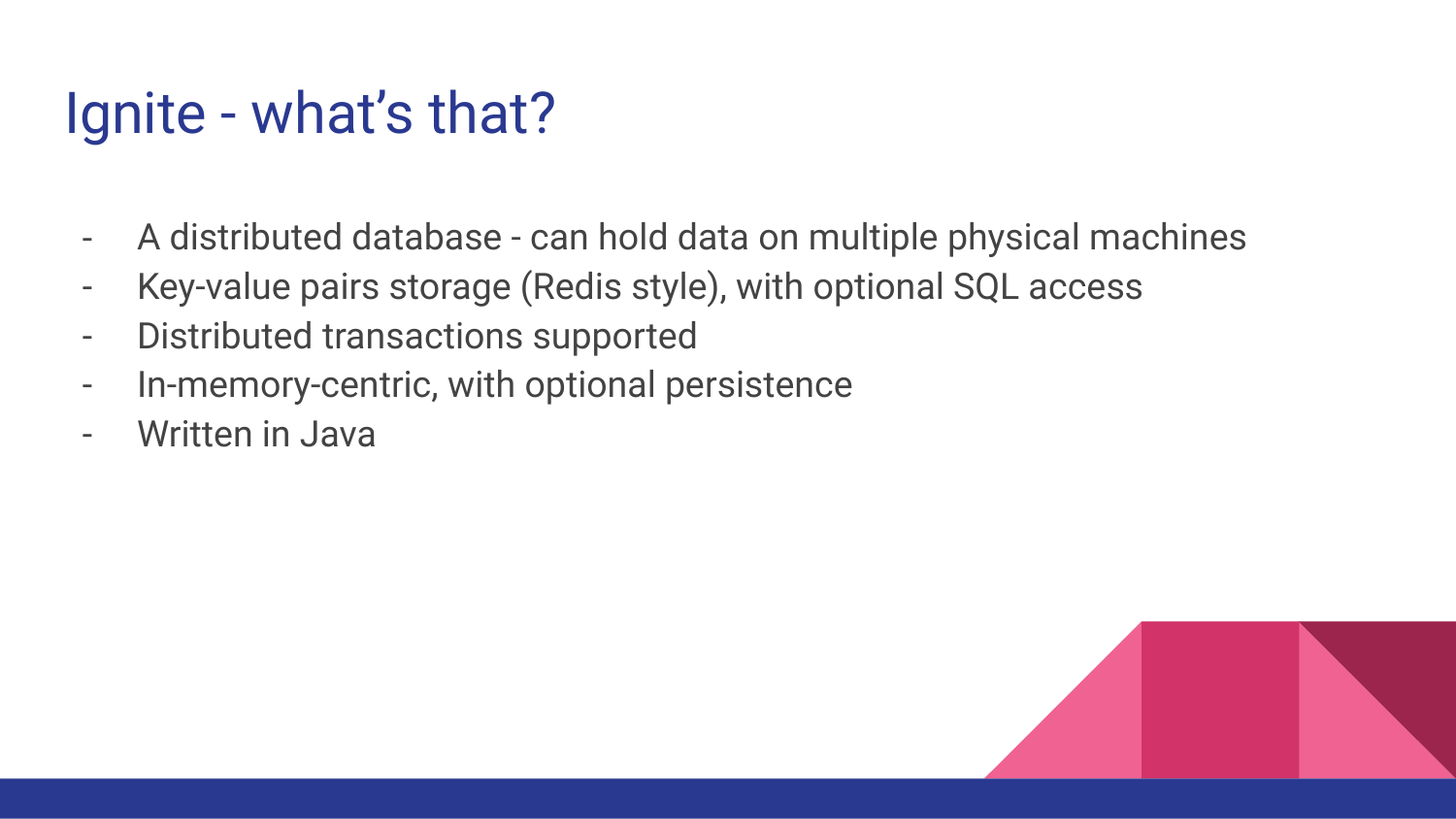

# Ignite - what’s that?
A distributed database - can hold data on multiple physical machines
Key-value pairs storage (Redis style), with optional SQL access
Distributed transactions supported
In-memory-centric, with optional persistence
Written in Java